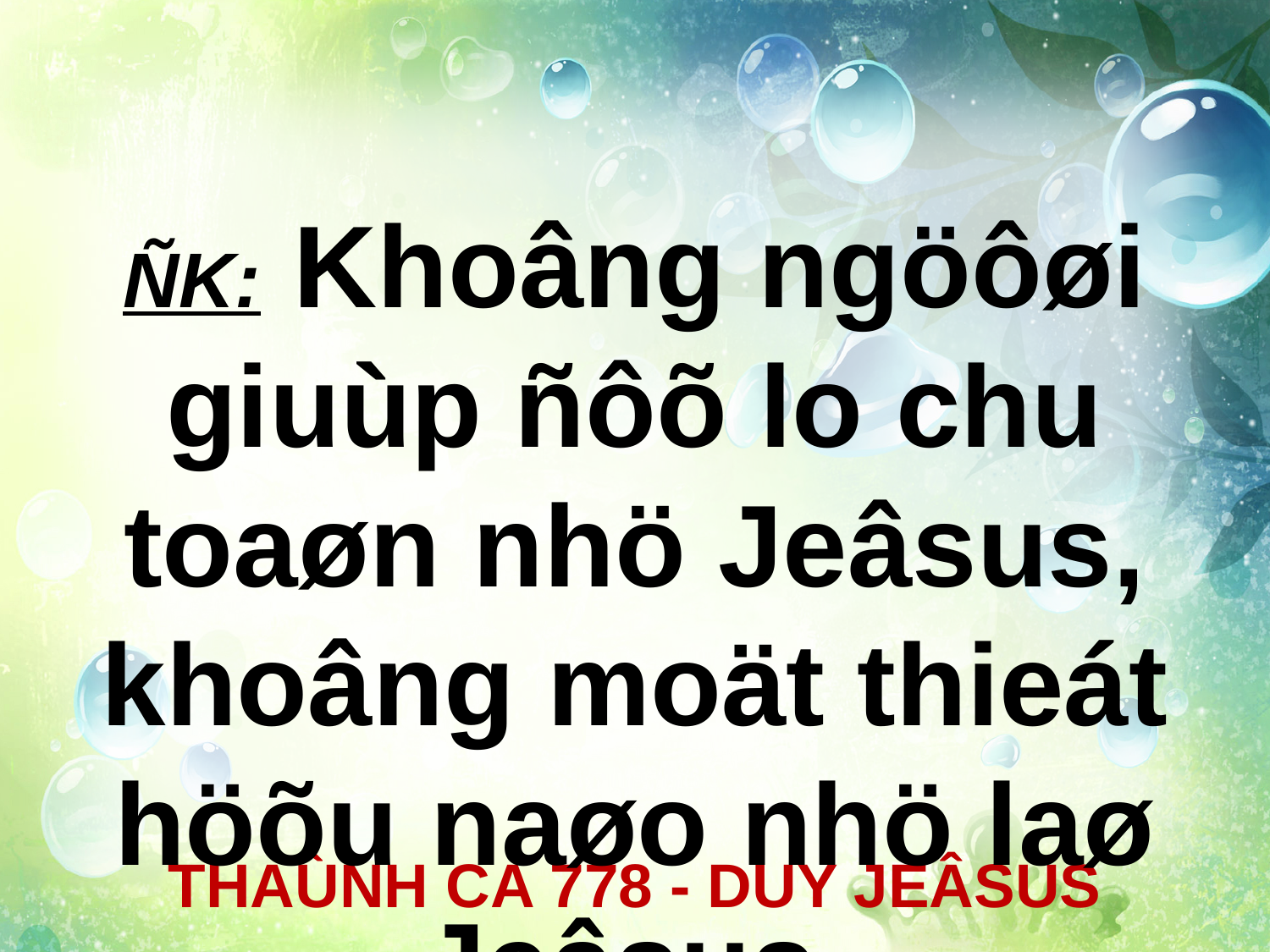

ÑK: Khoâng ngöôøi giuùp ñôõ lo chu toaøn nhö Jeâsus, khoâng moät thieát höõu naøo nhö laø Jeâsus.
THAÙNH CA 778 - DUY JEÂSUS